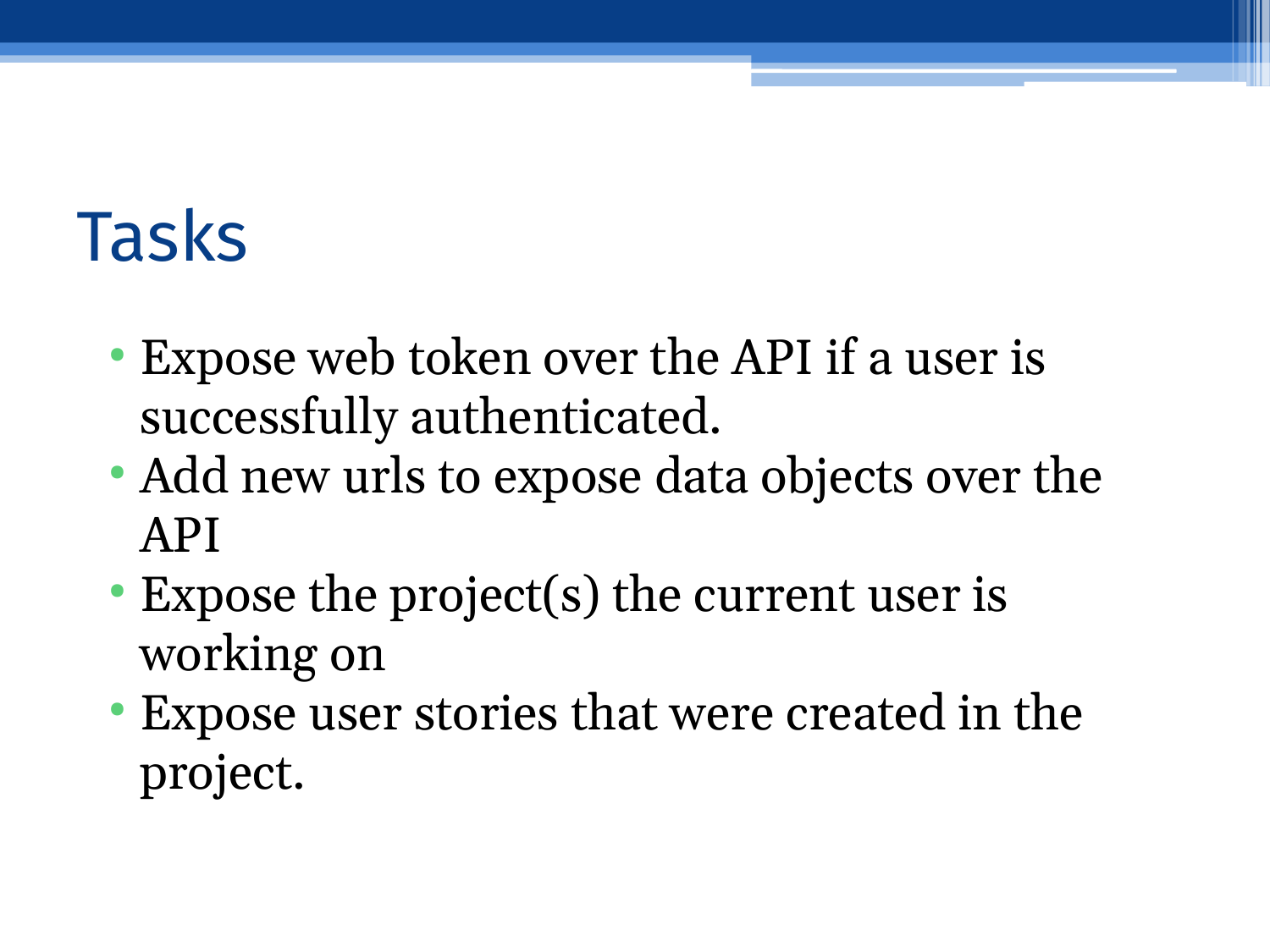

# Tasks
Expose web token over the API if a user is      successfully authenticated.
Add new urls to expose data objects over the API
Expose the project(s) the current user is working on
Expose user stories that were created in the project.